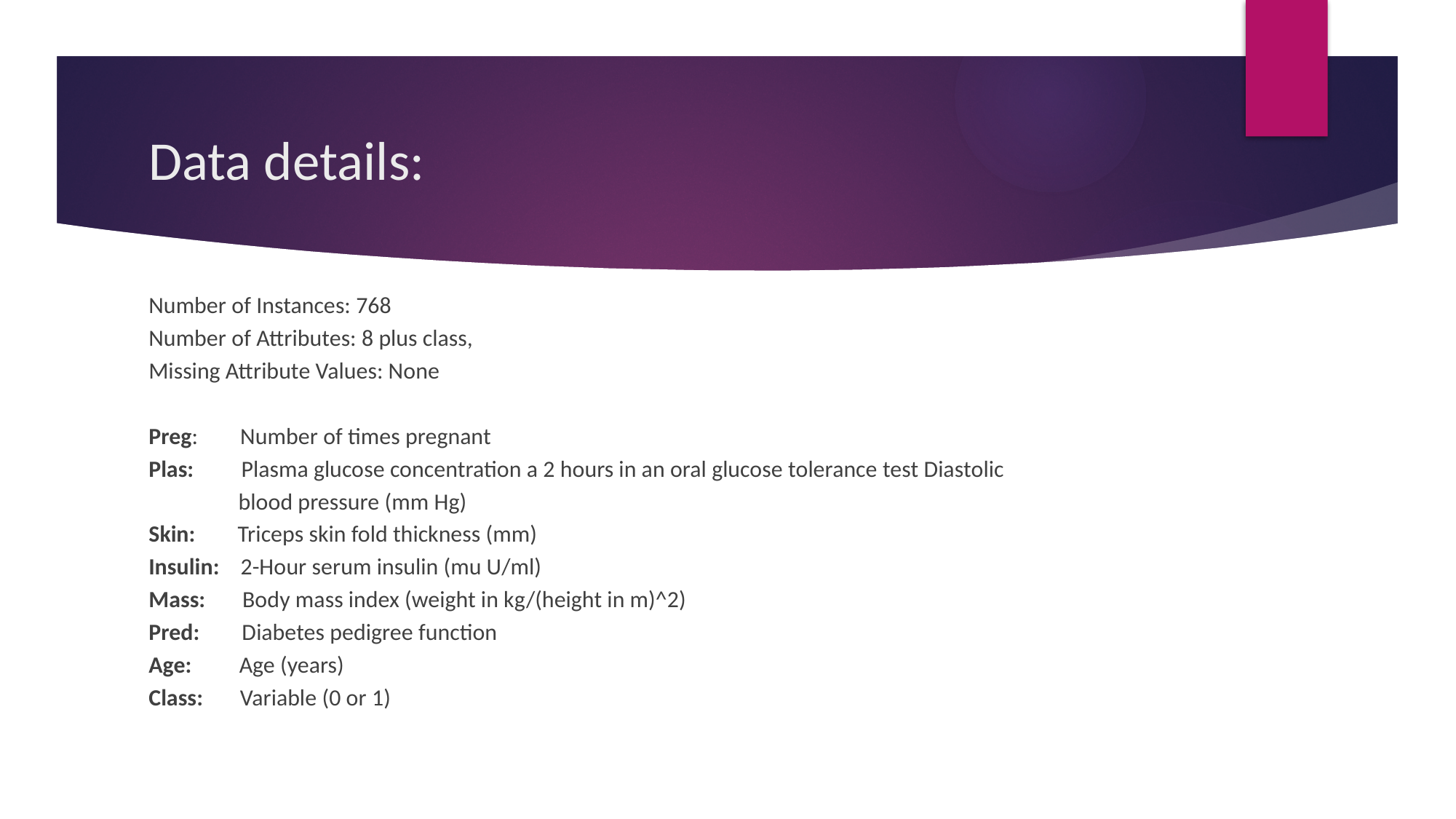

# Data details:

Number of Instances: 768
Number of Attributes: 8 plus class,
Missing Attribute Values: None

Preg:        Number of times pregnant
Plas:         Plasma glucose concentration a 2 hours in an oral glucose tolerance test Diastolic
                 blood pressure (mm Hg)
Skin:        Triceps skin fold thickness (mm)
Insulin:    2-Hour serum insulin (mu U/ml)
Mass:       Body mass index (weight in kg/(height in m)^2)
Pred:        Diabetes pedigree function
Age:         Age (years)
Class:       Variable (0 or 1)